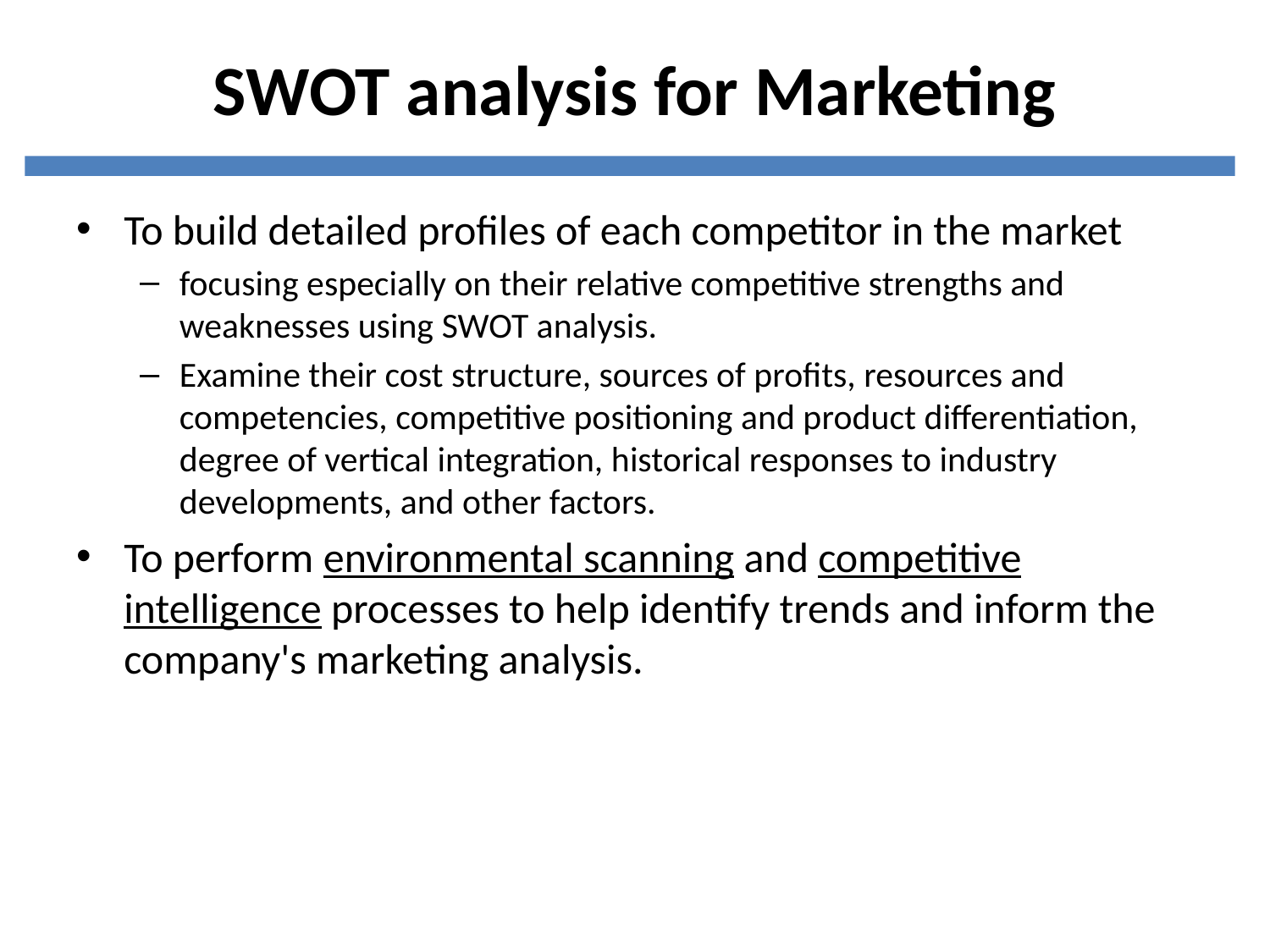

# SWOT analysis for Marketing
To build detailed profiles of each competitor in the market
focusing especially on their relative competitive strengths and weaknesses using SWOT analysis.
Examine their cost structure, sources of profits, resources and competencies, competitive positioning and product differentiation, degree of vertical integration, historical responses to industry developments, and other factors.
To perform environmental scanning and competitive intelligence processes to help identify trends and inform the company's marketing analysis.